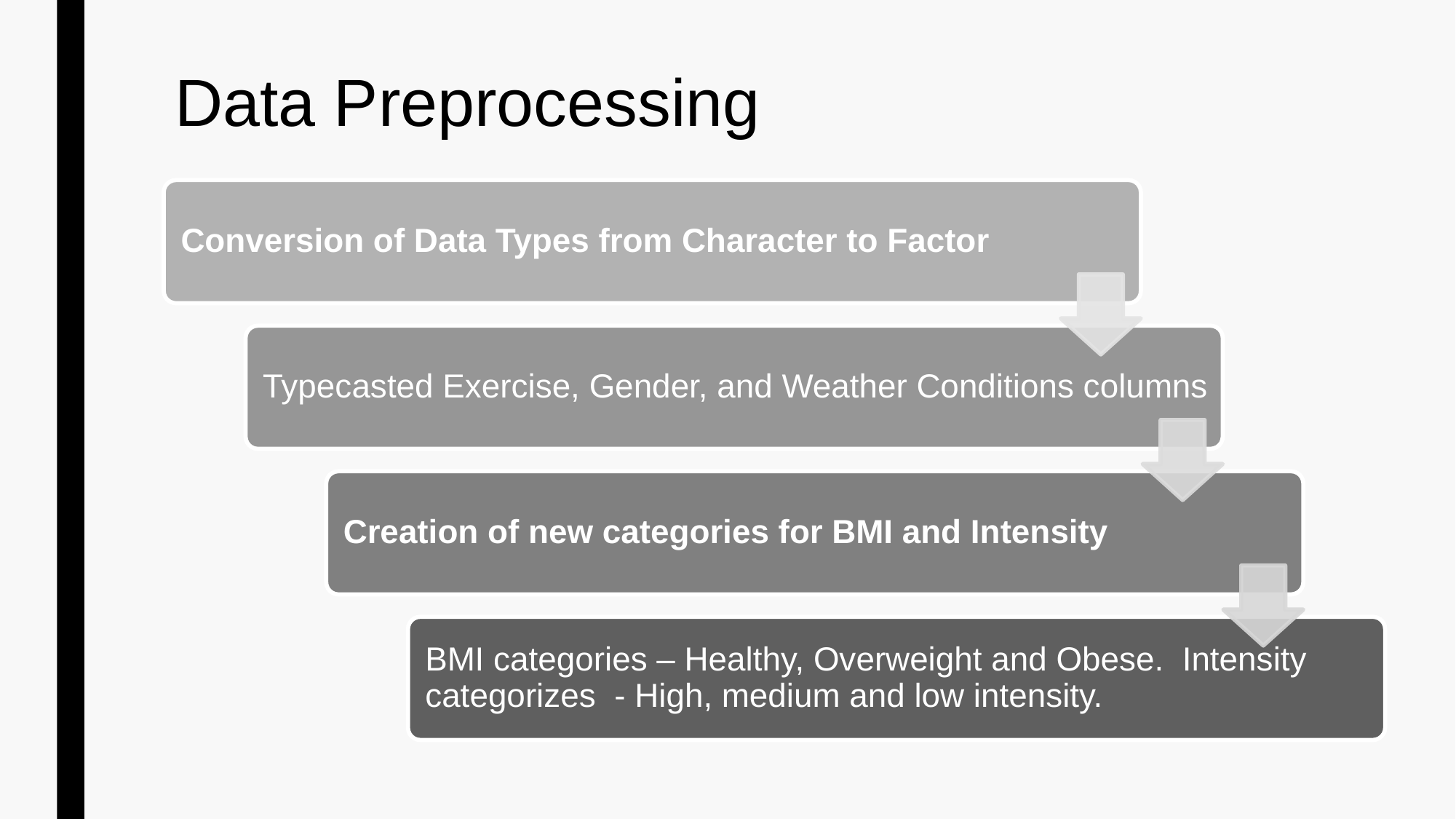

# Data Preprocessing
Conversion of Data Types from Character to Factor
Typecasted Exercise, Gender, and Weather Conditions columns
Creation of new categories for BMI and Intensity
BMI categories – Healthy, Overweight and Obese.  Intensity categorizes  - High, medium and low intensity.